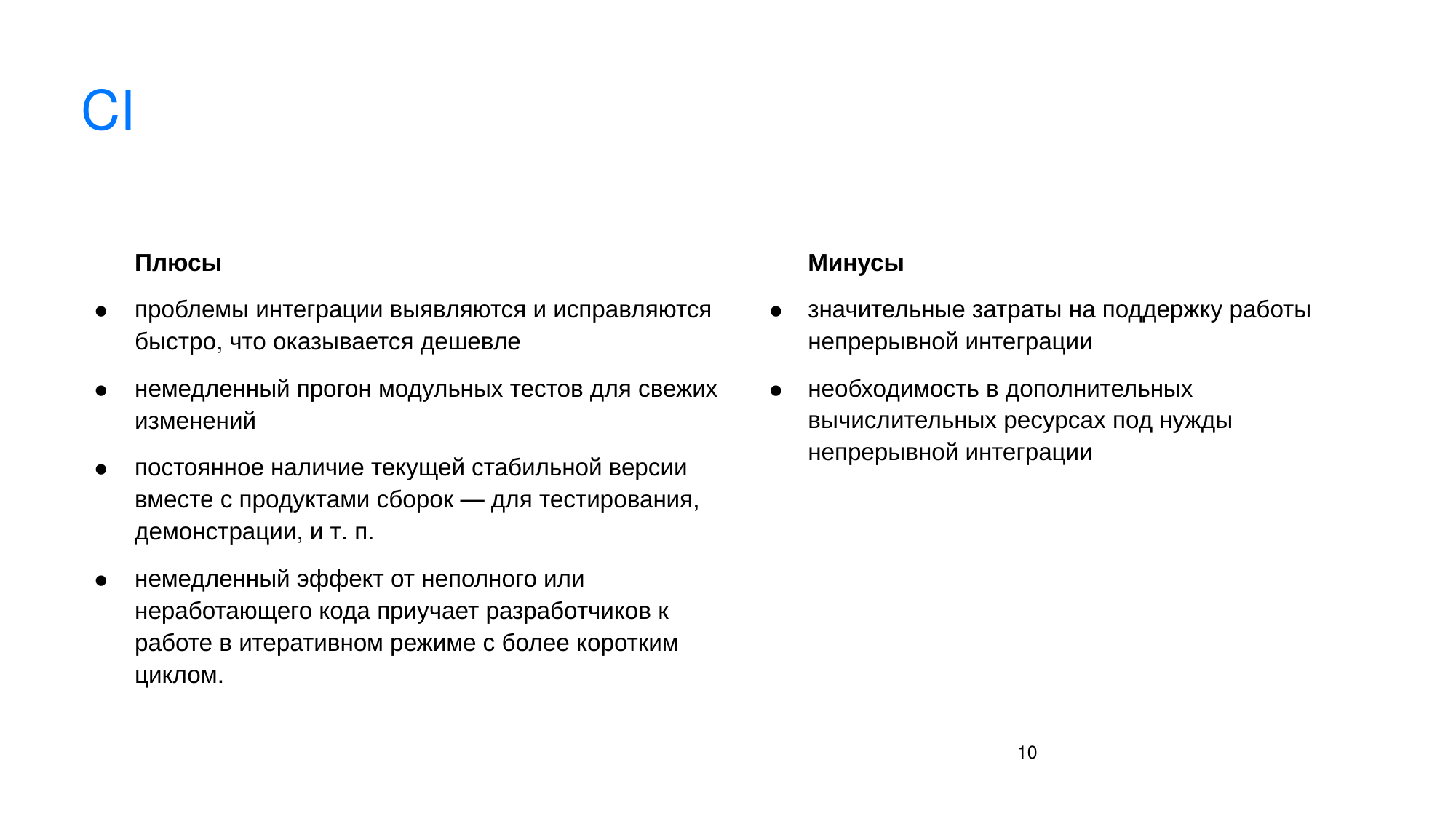

# CI
Плюсы
проблемы интеграции выявляются и исправляются быстро, что оказывается дешевле
немедленный прогон модульных тестов для свежих изменений
постоянное наличие текущей стабильной версии вместе с продуктами сборок — для тестирования, демонстрации, и т. п.
немедленный эффект от неполного или неработающего кода приучает разработчиков к работе в итеративном режиме с более коротким циклом.
Минусы
значительные затраты на поддержку работы непрерывной интеграции
необходимость в дополнительных вычислительных ресурсах под нужды непрерывной интеграции

10